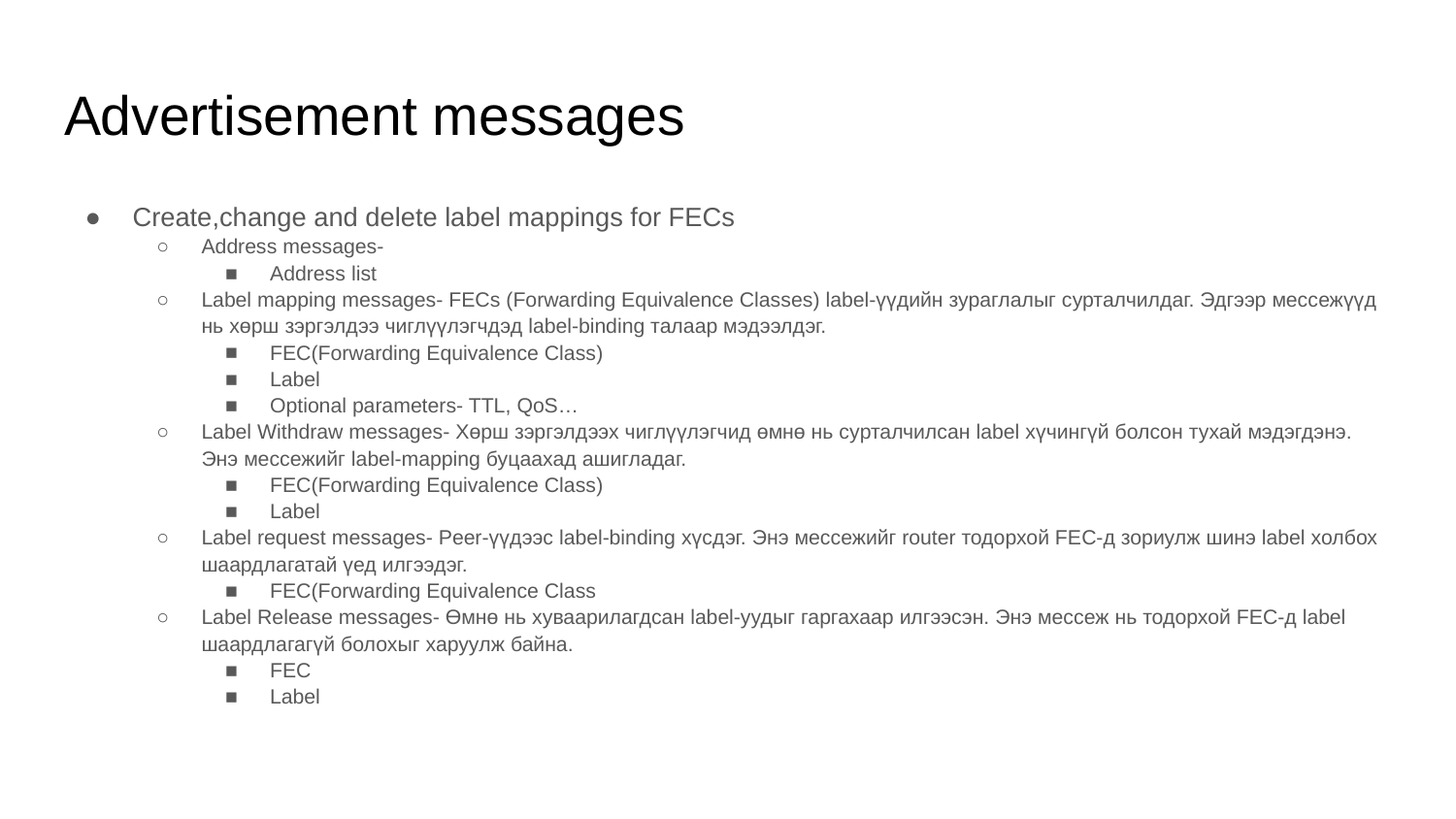

# Advertisement messages
Create,change and delete label mappings for FECs
Address messages-
Address list
Label mapping messages- FECs (Forwarding Equivalence Classes) label-үүдийн зураглалыг сурталчилдаг. Эдгээр мессежүүд нь хөрш зэргэлдээ чиглүүлэгчдэд label-binding талаар мэдээлдэг.
FEC(Forwarding Equivalence Class)
Label
Optional parameters- TTL, QoS…
Label Withdraw messages- Хөрш зэргэлдээх чиглүүлэгчид өмнө нь сурталчилсан label хүчингүй болсон тухай мэдэгдэнэ. Энэ мессежийг label-mapping буцаахад ашигладаг.
FEC(Forwarding Equivalence Class)
Label
Label request messages- Peer-үүдээс label-binding хүсдэг. Энэ мессежийг router тодорхой FEC-д зориулж шинэ label холбох шаардлагатай үед илгээдэг.
FEC(Forwarding Equivalence Class
Label Release messages- Өмнө нь хуваарилагдсан label-уудыг гаргахаар илгээсэн. Энэ мессеж нь тодорхой FEC-д label шаардлагагүй болохыг харуулж байна.
FEC
Label